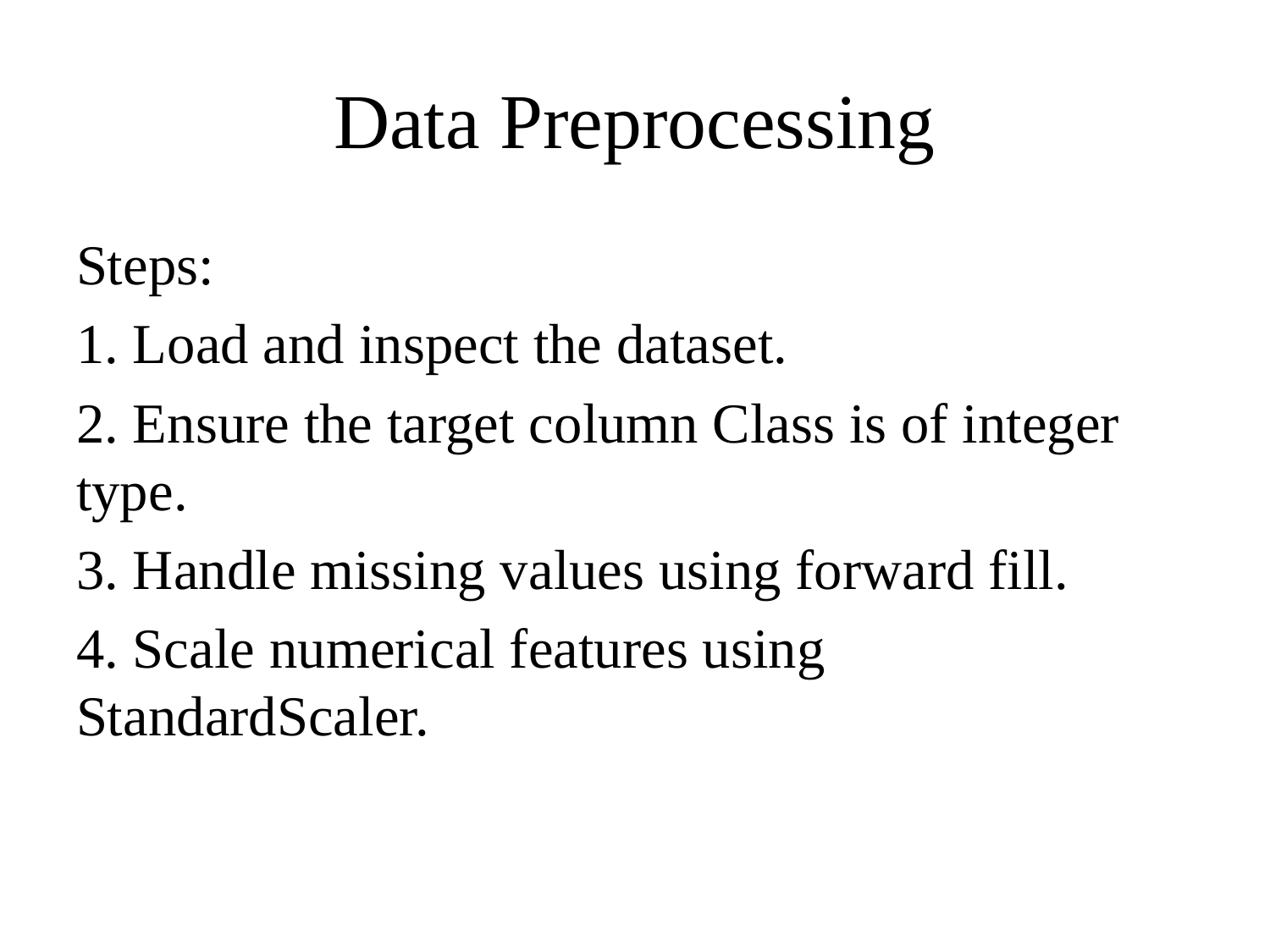

# Data Preprocessing
Steps:
1. Load and inspect the dataset.
2. Ensure the target column Class is of integer type.
3. Handle missing values using forward fill.
4. Scale numerical features using StandardScaler.